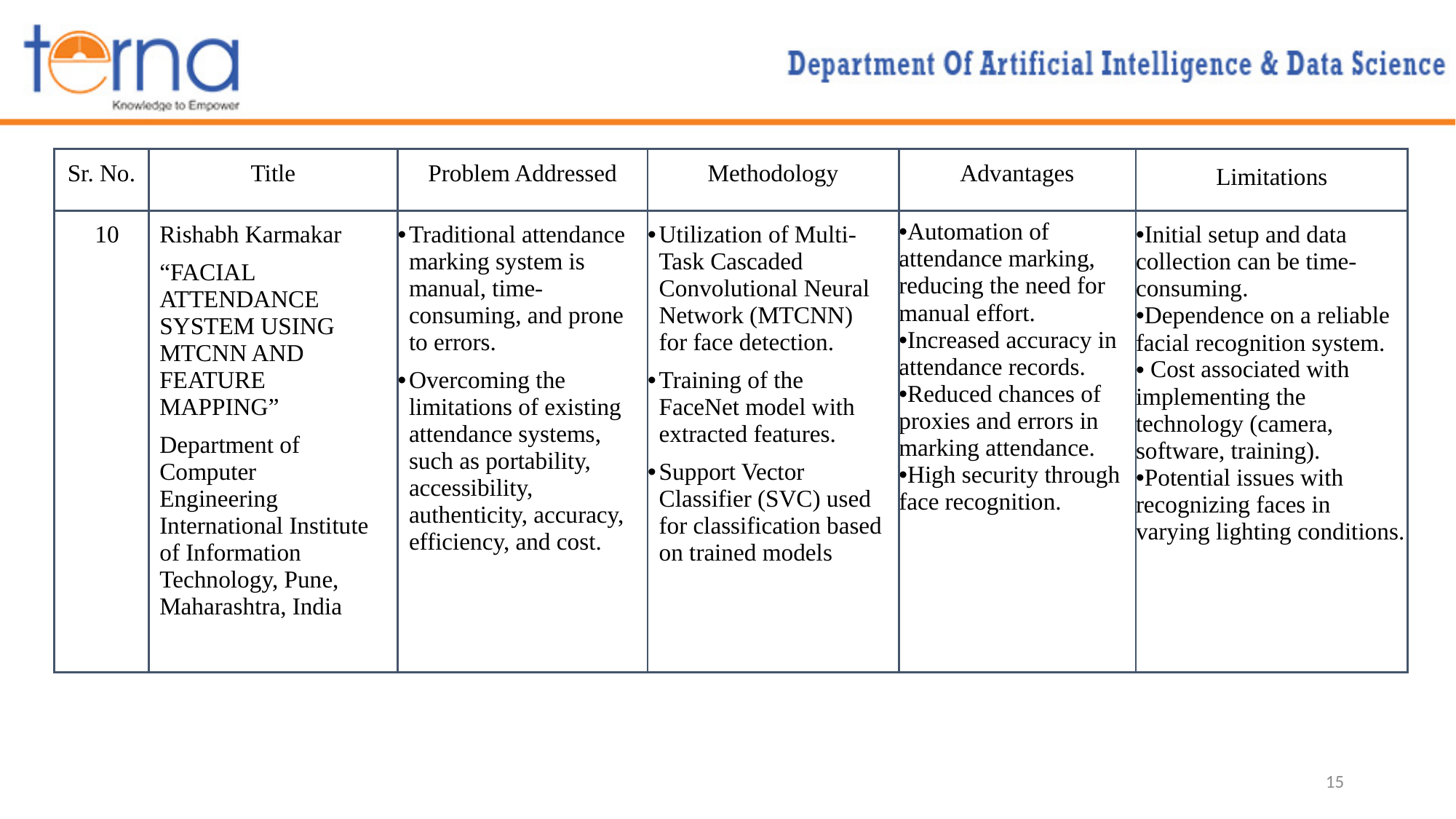

| Sr. No. | Title | Problem Addressed | Methodology | Advantages | Limitations |
| --- | --- | --- | --- | --- | --- |
| 10 | Rishabh Karmakar “FACIAL ATTENDANCE SYSTEM USING MTCNN AND FEATURE MAPPING” Department of Computer Engineering International Institute of Information Technology, Pune, Maharashtra, India | Traditional attendance marking system is manual, time-consuming, and prone to errors. Overcoming the limitations of existing attendance systems, such as portability, accessibility, authenticity, accuracy, efficiency, and cost. | Utilization of Multi-Task Cascaded Convolutional Neural Network (MTCNN) for face detection. Training of the FaceNet model with extracted features. Support Vector Classifier (SVC) used for classification based on trained models | Automation of attendance marking, reducing the need for manual effort. Increased accuracy in attendance records. Reduced chances of proxies and errors in marking attendance. High security through face recognition. | Initial setup and data collection can be time-consuming. Dependence on a reliable facial recognition system. Cost associated with implementing the technology (camera, software, training). Potential issues with recognizing faces in varying lighting conditions. |
15